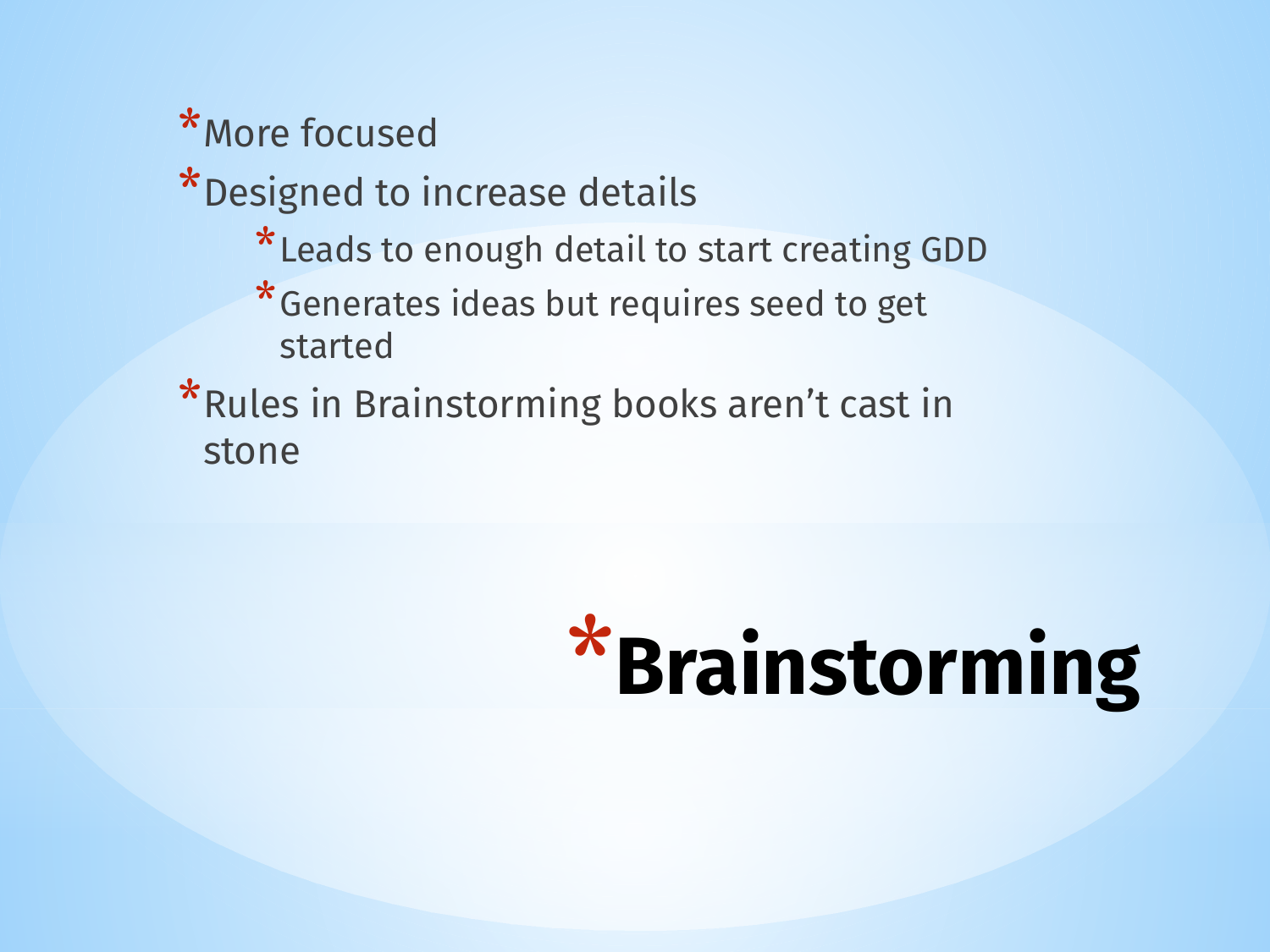

More focused
Designed to increase details
Leads to enough detail to start creating GDD
Generates ideas but requires seed to get started
Rules in Brainstorming books aren’t cast in stone
# Brainstorming